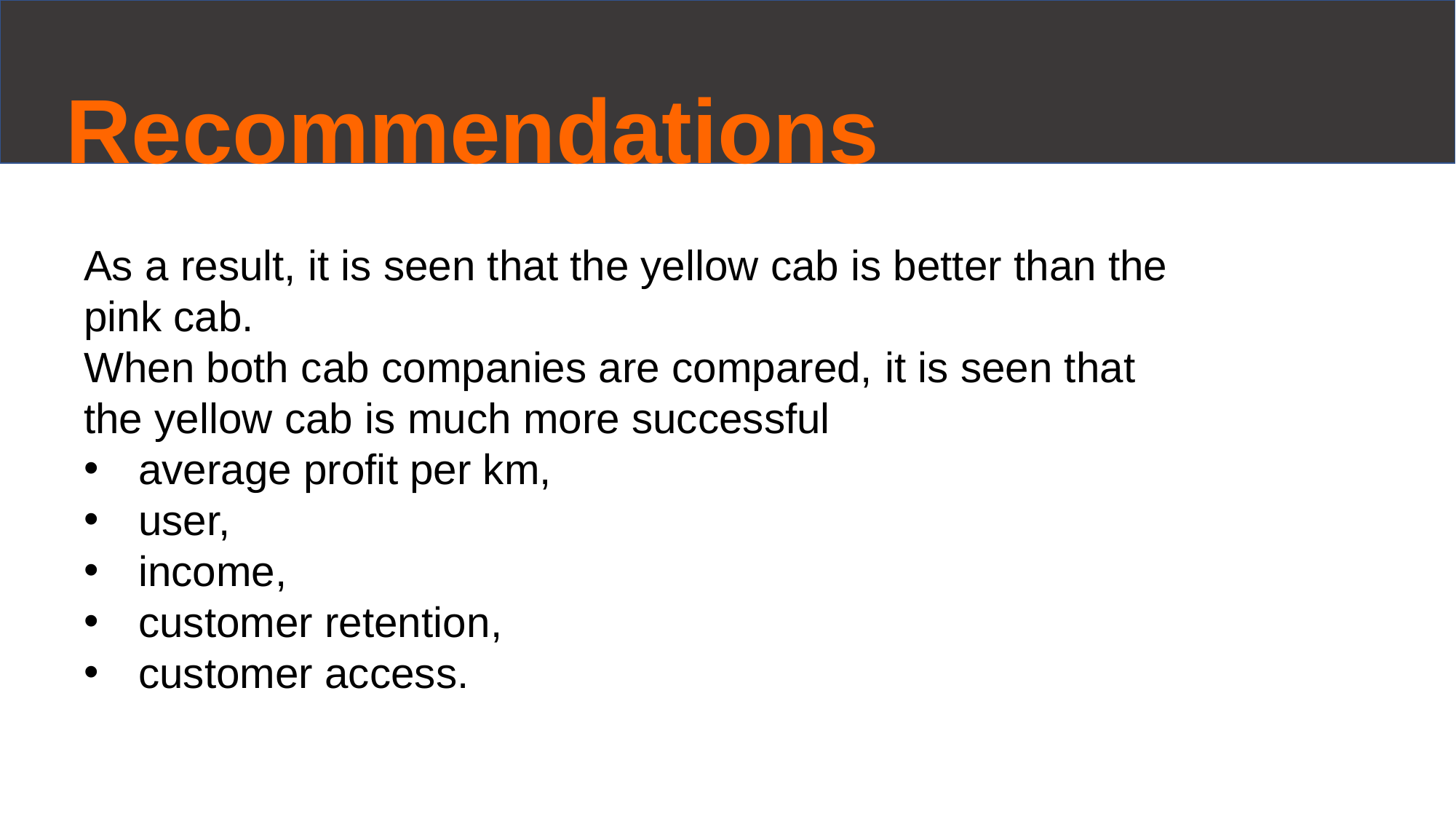

# Recommendations

As a result, it is seen that the yellow cab is better than the pink cab.
When both cab companies are compared, it is seen that the yellow cab is much more successful
average profit per km,
user,
income,
customer retention,
customer access.